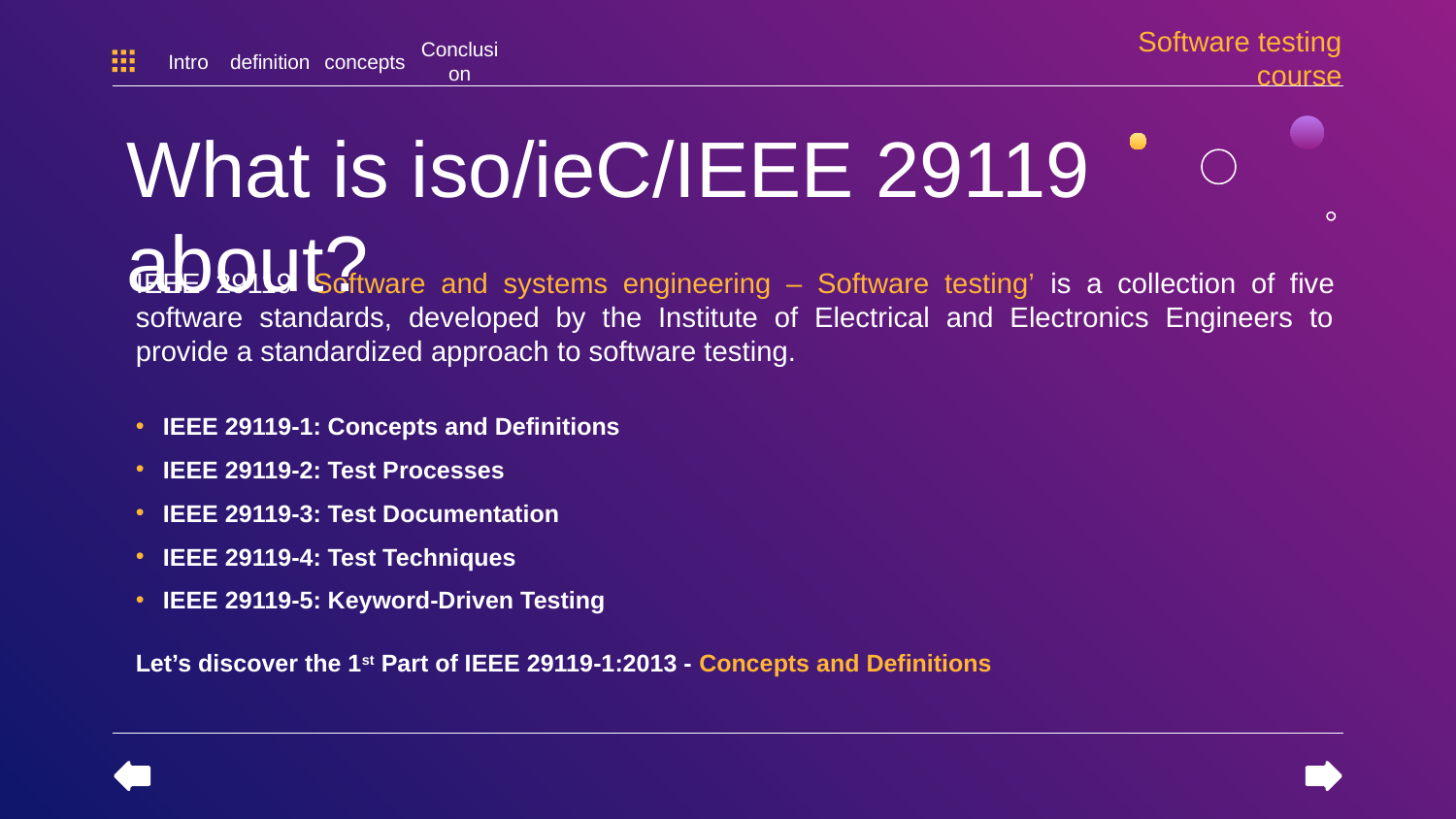

Software testing course
Intro
definition
concepts
Conclusion

# What is iso/ieC/IEEE 29119 about?

IEEE 29119 ‘Software and systems engineering – Software testing’ is a collection of five software standards, developed by the Institute of Electrical and Electronics Engineers to provide a standardized approach to software testing.

IEEE 29119-1: Concepts and Definitions
IEEE 29119-2: Test Processes
IEEE 29119-3: Test Documentation
IEEE 29119-4: Test Techniques
IEEE 29119-5: Keyword-Driven Testing

Let’s discover the 1st Part of IEEE 29119-1:2013 - Concepts and Definitions